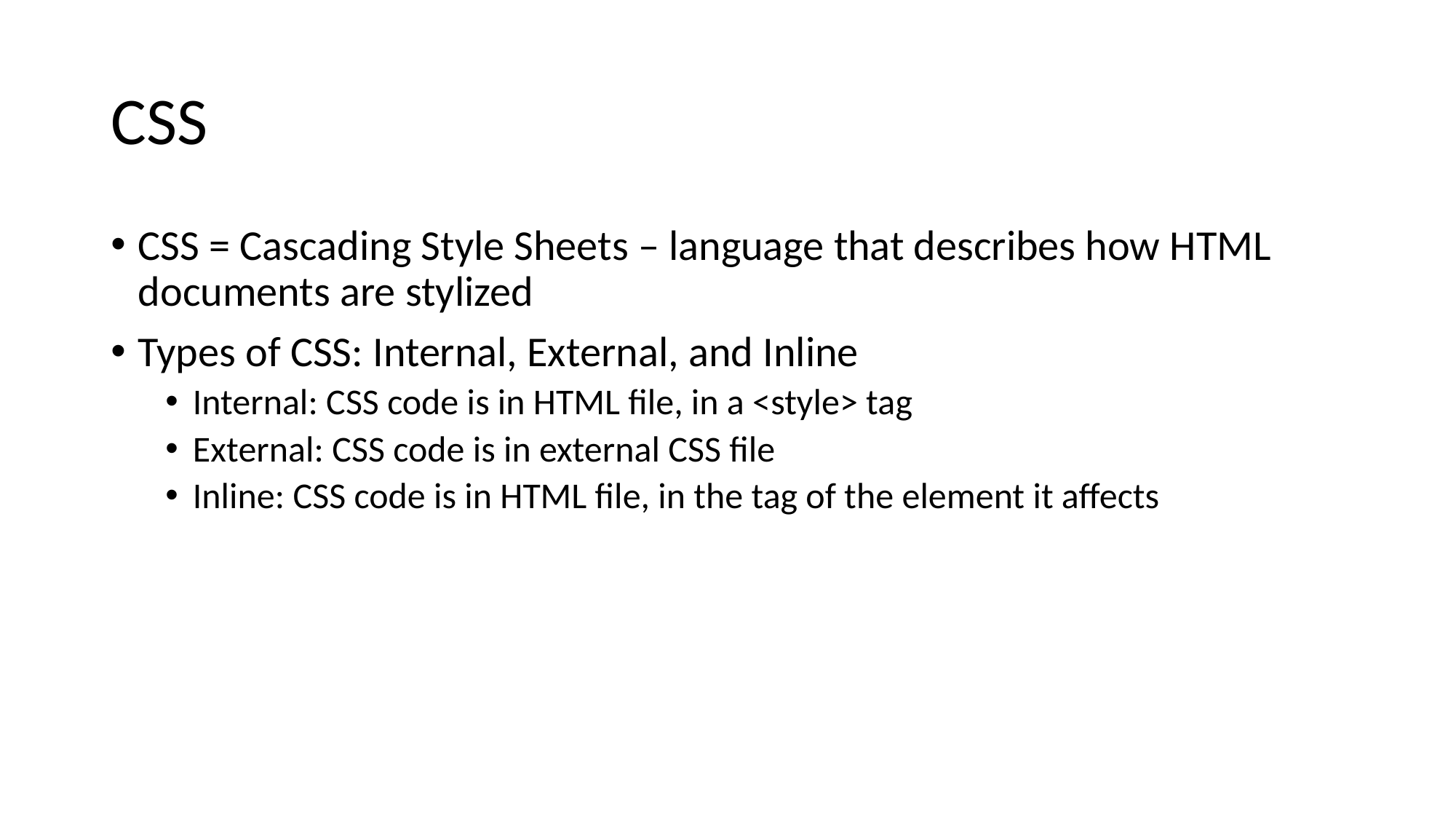

# CSS
CSS = Cascading Style Sheets – language that describes how HTML documents are stylized
Types of CSS: Internal, External, and Inline
Internal: CSS code is in HTML file, in a <style> tag
External: CSS code is in external CSS file
Inline: CSS code is in HTML file, in the tag of the element it affects